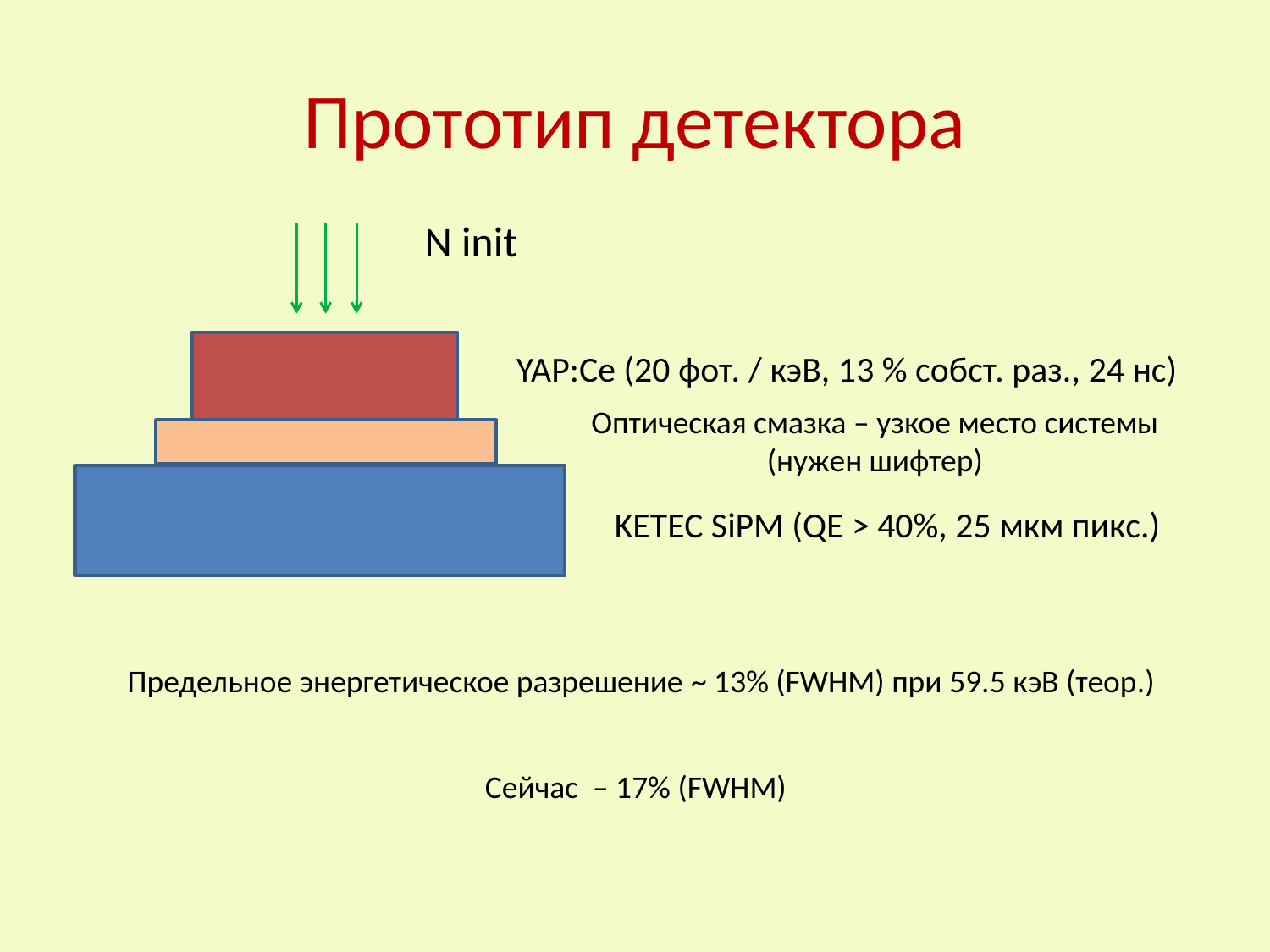

# Прототип детектора
N init

YAP:Ce (20 фот. / кэВ, 13 % собст. раз., 24 нс)
Оптическая смазка – узкое место системы
(нужен шифтер)

KETEC SiPM (QE > 40%, 25 мкм пикс.)
Предельное энергетическое разрешение ~ 13% (FWHM) при 59.5 кэВ (теор.)
Сейчас  – 17% (FWHM)